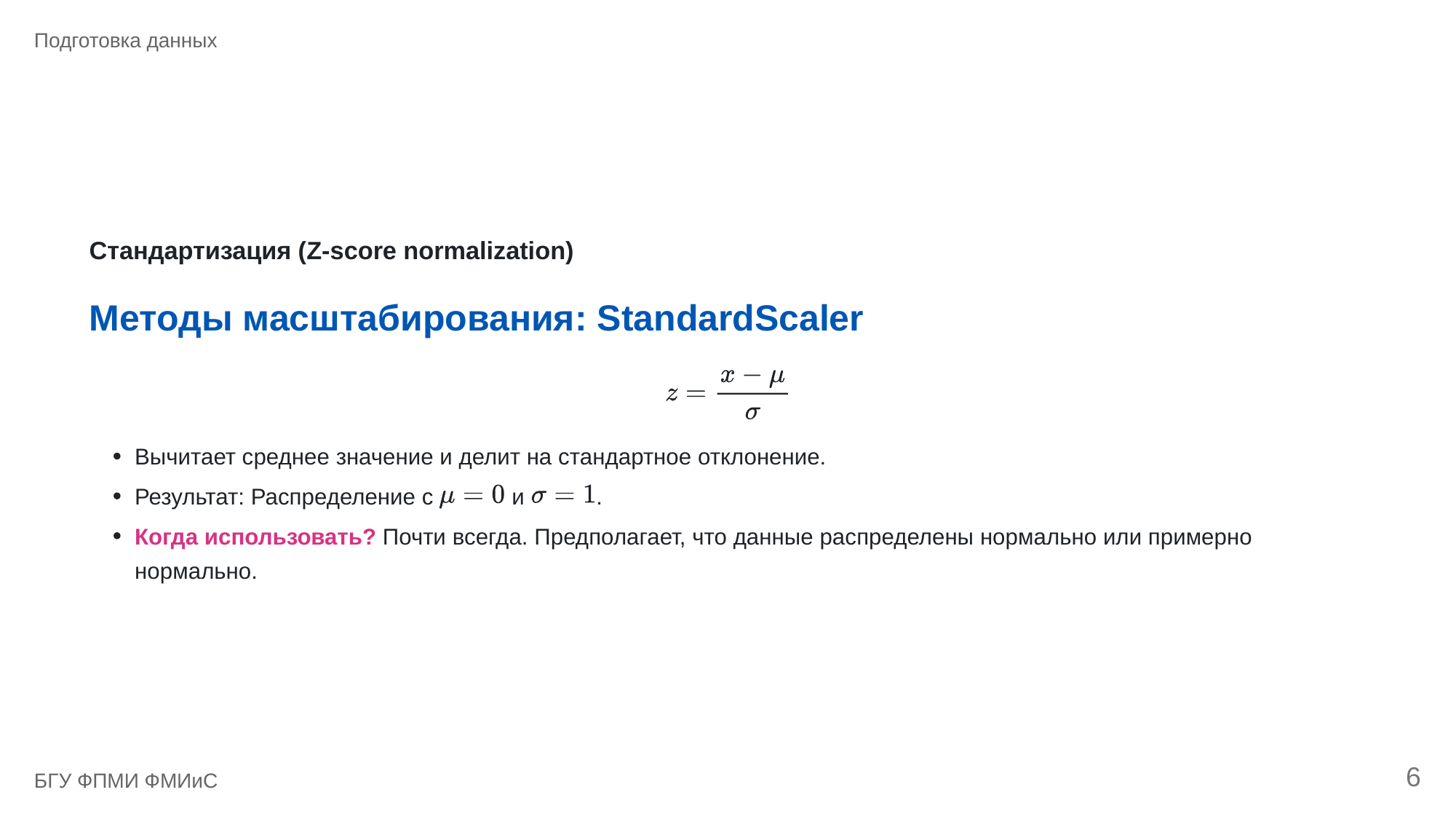

Подготовка данных
Стандартизация (Z-score normalization)
Методы масштабирования: StandardScaler

Вычитает среднее значение и делит на стандартное отклонение.

Результат: Распределение с
 и
.

Когда использовать? Почти всегда. Предполагает, что данные распределены нормально или примерно

нормально.
6
БГУ ФПМИ ФМИиС